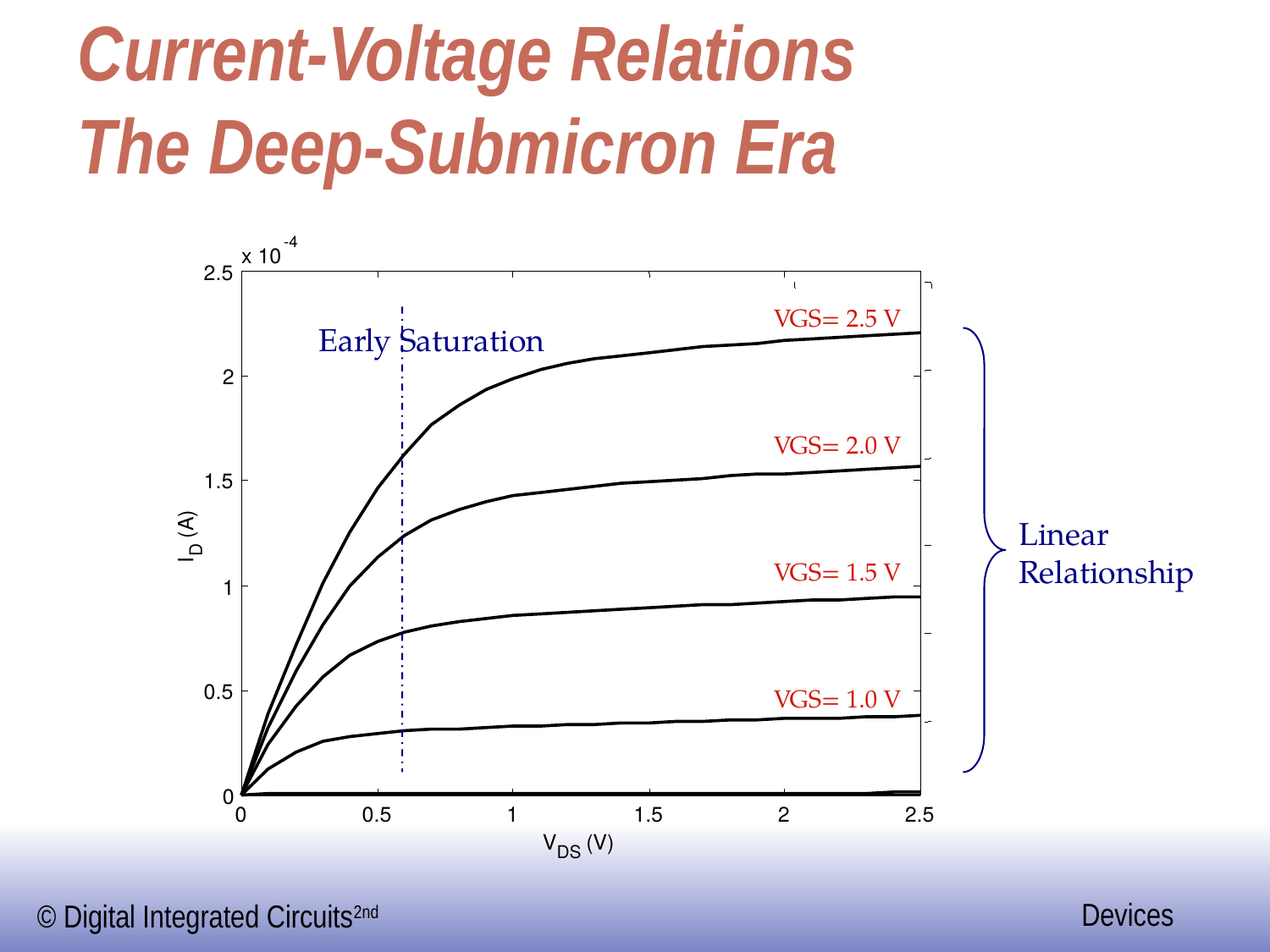

# Current-Voltage Relations The Deep-Submicron Era
-4
x 10
2.5

2

1.5

 (A)
D

I
1

0.5

0

0
0.5
1
1.5
2
2.5
VGS= 2.5 V
VGS= 2.0 V
VGS= 1.5 V
VGS= 1.0 V
V
 (V)
DS

Early Saturation

Linear
Relationship